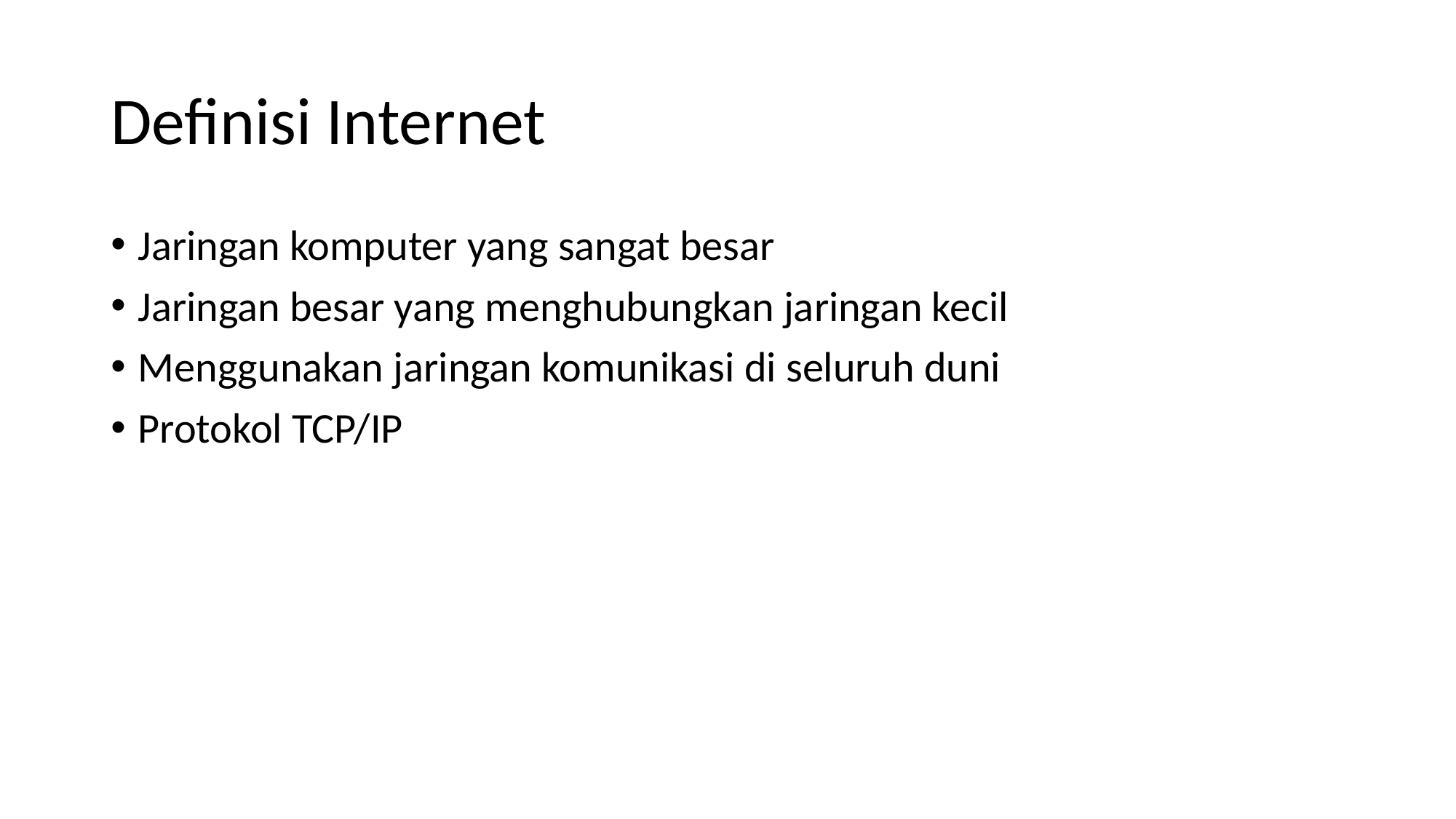

# Definisi Internet
Jaringan komputer yang sangat besar
Jaringan besar yang menghubungkan jaringan kecil
Menggunakan jaringan komunikasi di seluruh duni
Protokol TCP/IP